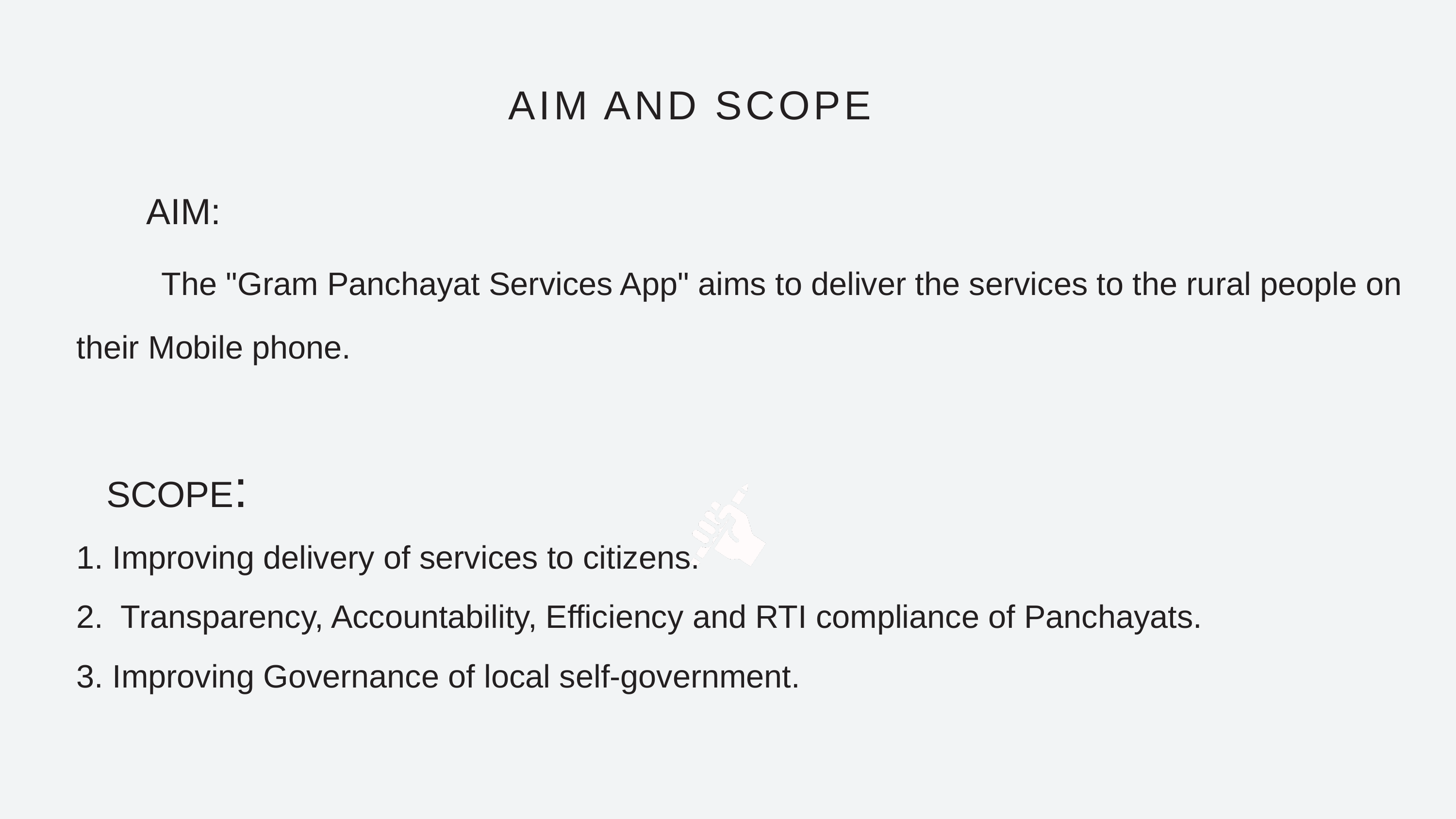

AIM AND SCOPE
AIM:

       The "Gram Panchayat Services App" aims to deliver the services to the rural people on their Mobile phone.

1. Improving delivery of services to citizens.
2.  Transparency, Accountability, Efficiency and RTI compliance of Panchayats.
3. Improving Governance of local self-government.

SCOPE: